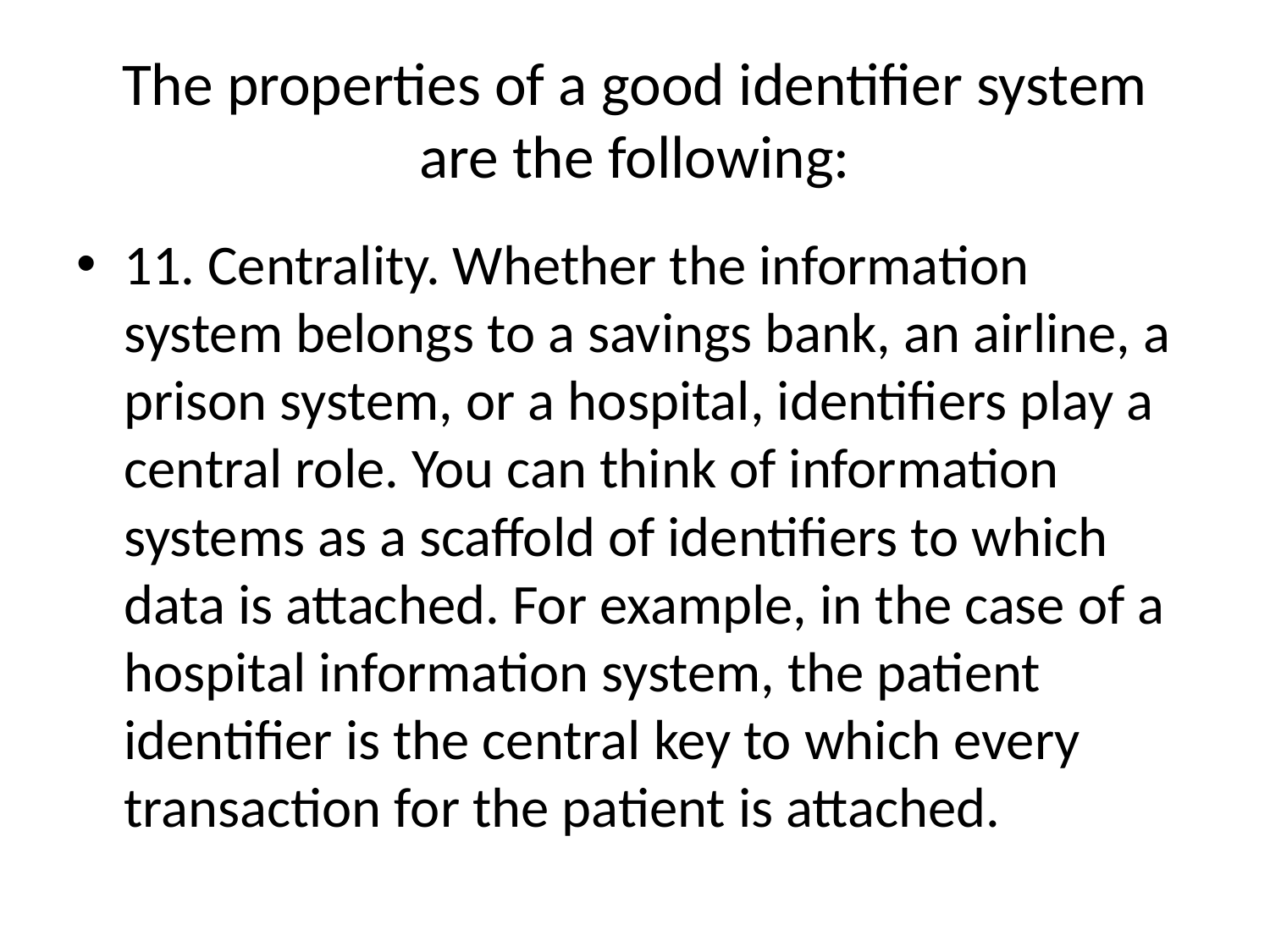

# The properties of a good identifier system are the following:
11. Centrality. Whether the information system belongs to a savings bank, an airline, a prison system, or a hospital, identifiers play a central role. You can think of information systems as a scaffold of identifiers to which data is attached. For example, in the case of a hospital information system, the patient identifier is the central key to which every transaction for the patient is attached.